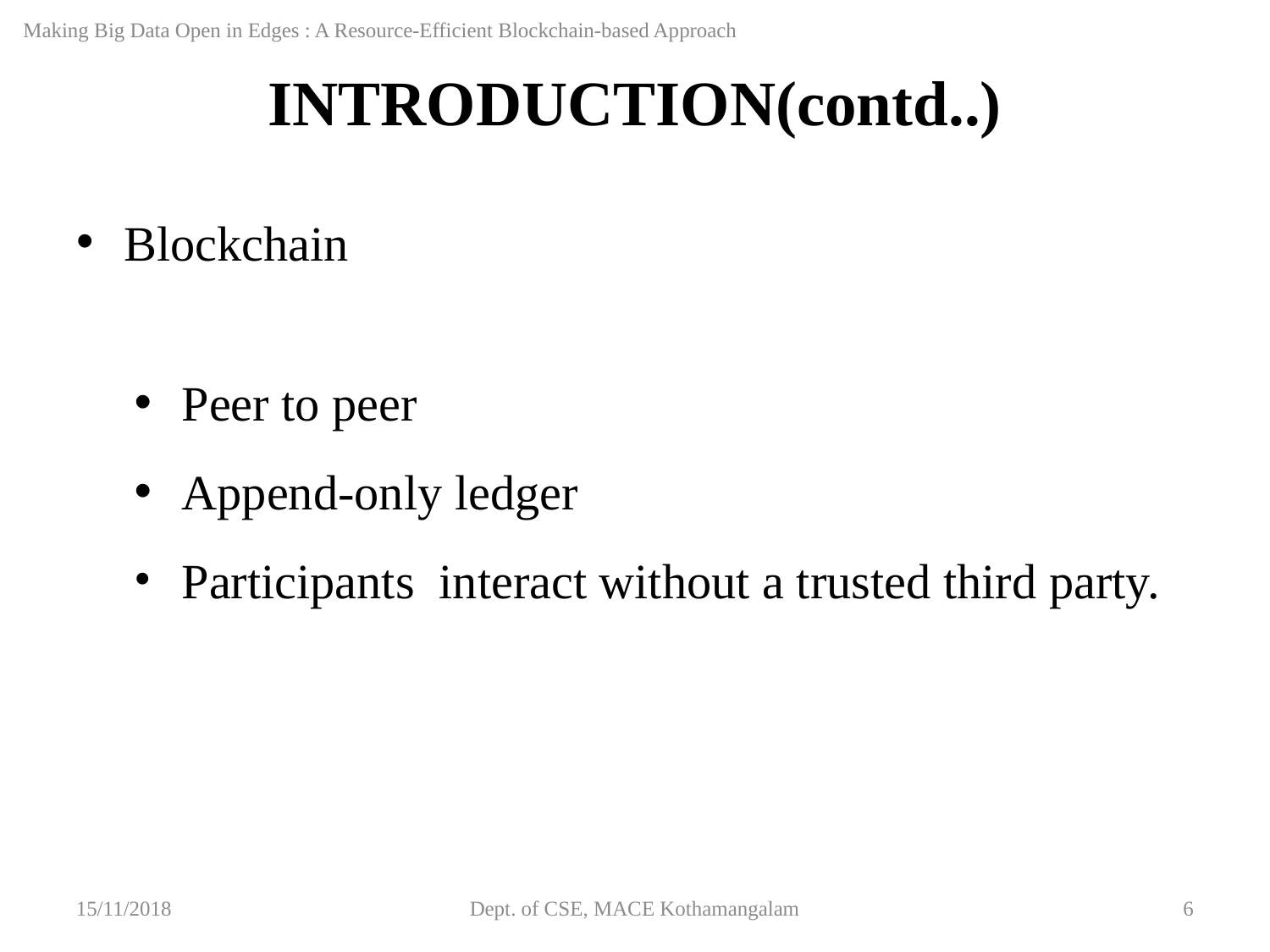

Making Big Data Open in Edges : A Resource-Efficient Blockchain-based Approach

INTRODUCTION(contd..)

Blockchain
Peer to peer
Append-only ledger
Participants  interact without a trusted third party.

15/11/2018
Dept. of CSE, MACE Kothamangalam
6